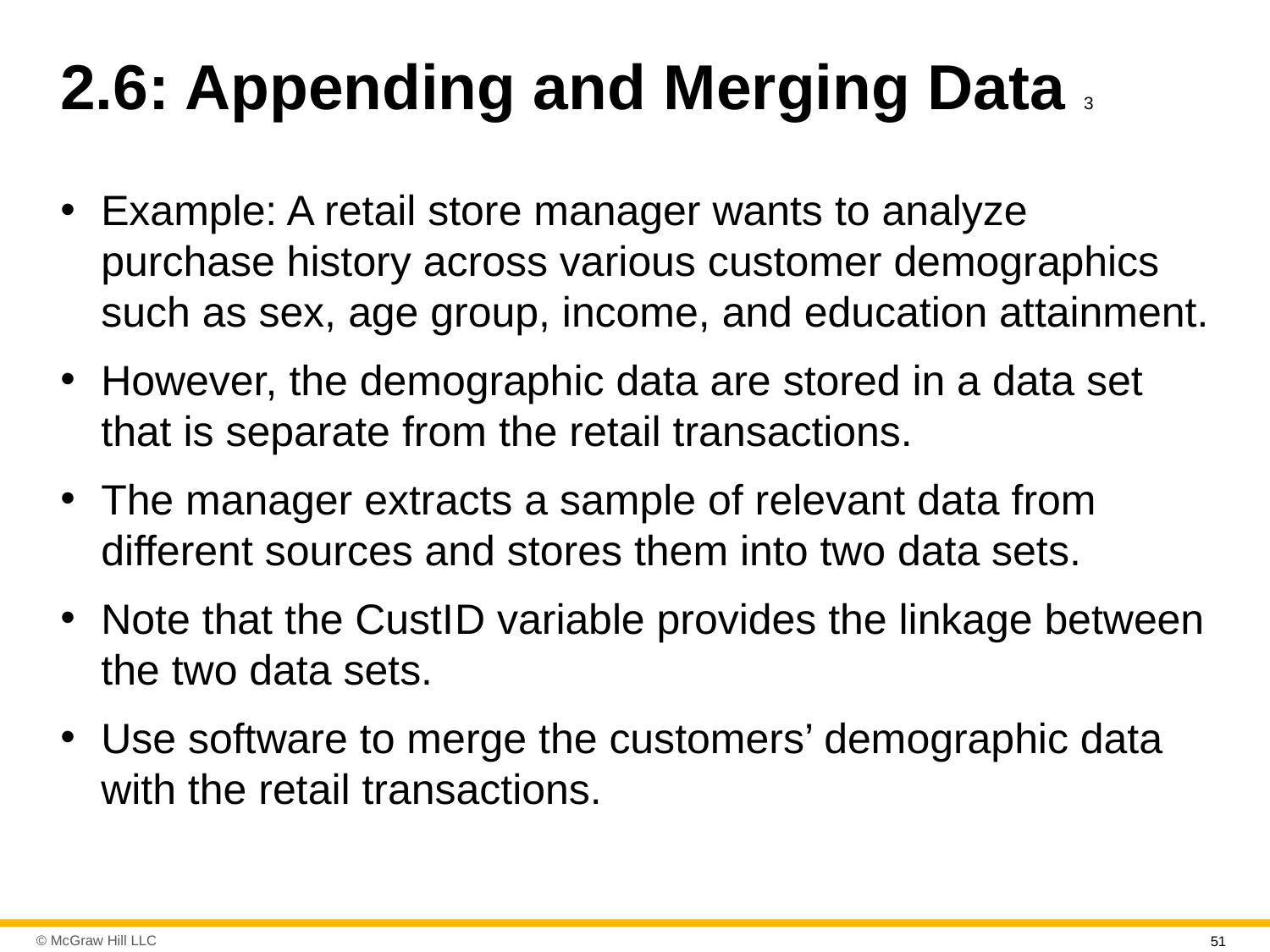

# 2.6: Appending and Merging Data 3
Example: A retail store manager wants to analyze purchase history across various customer demographics such as sex, age group, income, and education attainment.
However, the demographic data are stored in a data set that is separate from the retail transactions.
The manager extracts a sample of relevant data from different sources and stores them into two data sets.
Note that the CustI D variable provides the linkage between the two data sets.
Use software to merge the customers’ demographic data with the retail transactions.
51